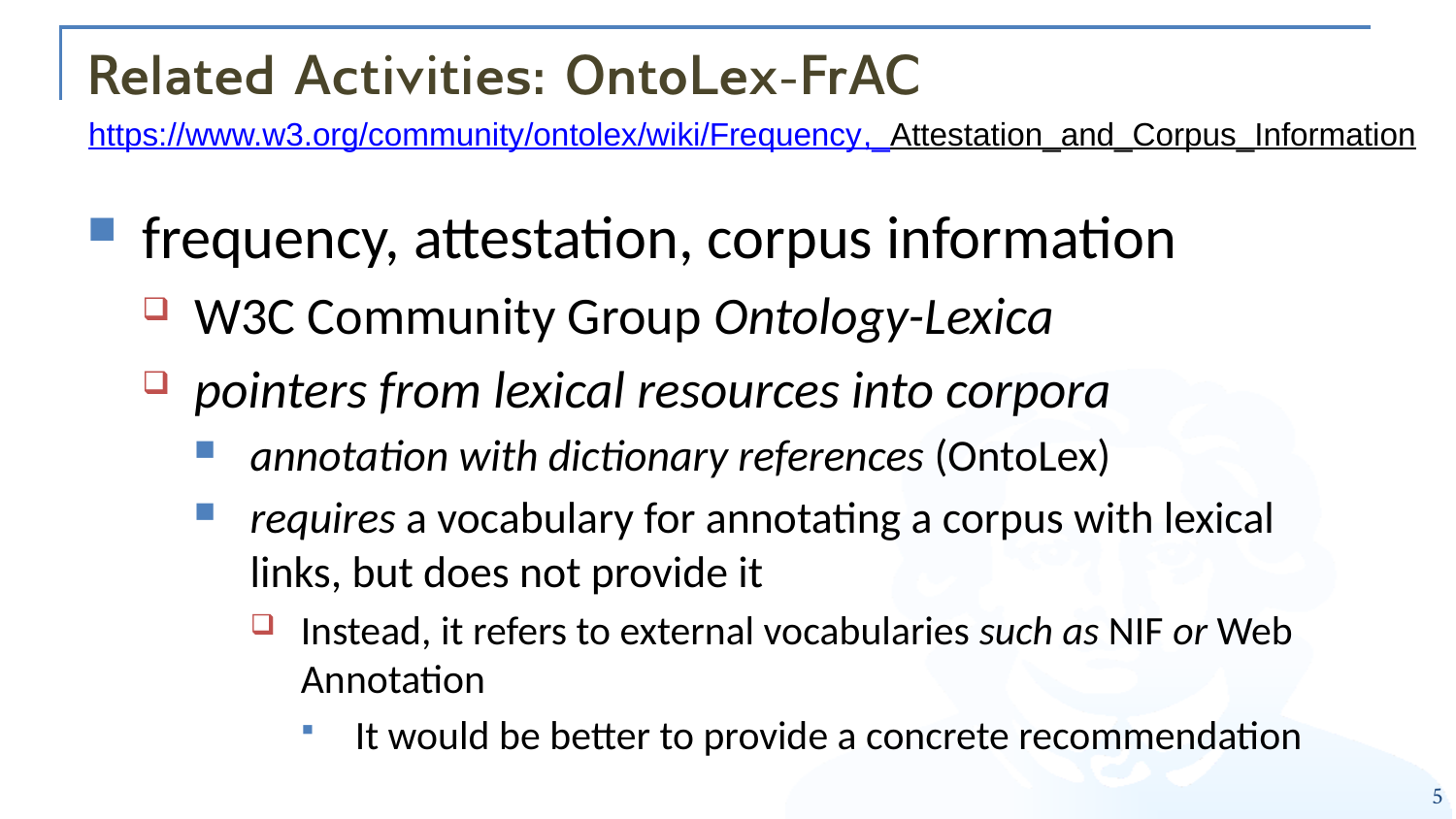

# Related Activities: OntoLex-FrAC
https://www.w3.org/community/ontolex/wiki/Frequency,_Attestation_and_Corpus_Information
frequency, attestation, corpus information
W3C Community Group Ontology-Lexica
pointers from lexical resources into corpora
annotation with dictionary references (OntoLex)
requires a vocabulary for annotating a corpus with lexical links, but does not provide it
Instead, it refers to external vocabularies such as NIF or Web Annotation
It would be better to provide a concrete recommendation
5